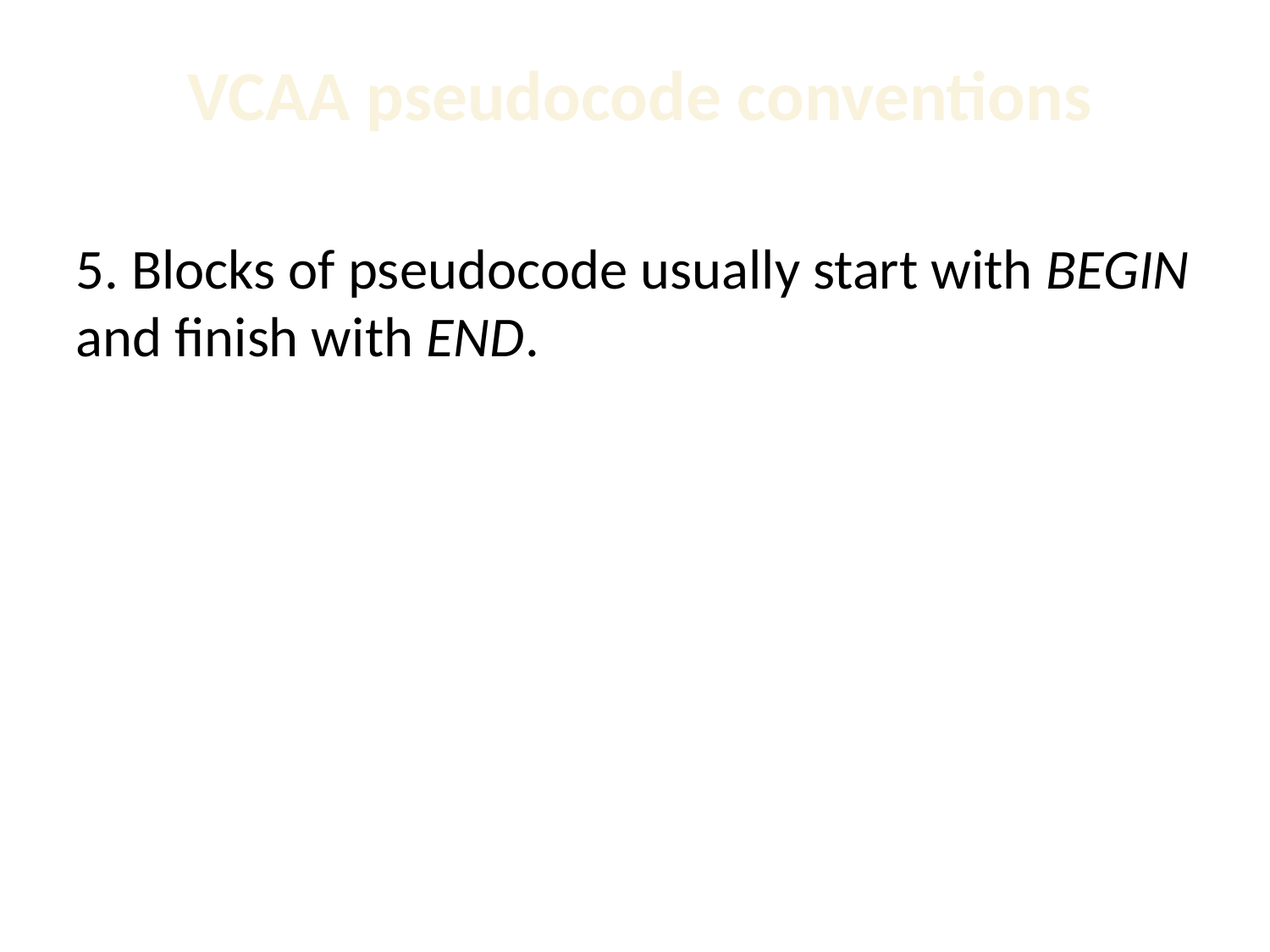

# VCAA pseudocode conventions
5. Blocks of pseudocode usually start with BEGIN and finish with END.